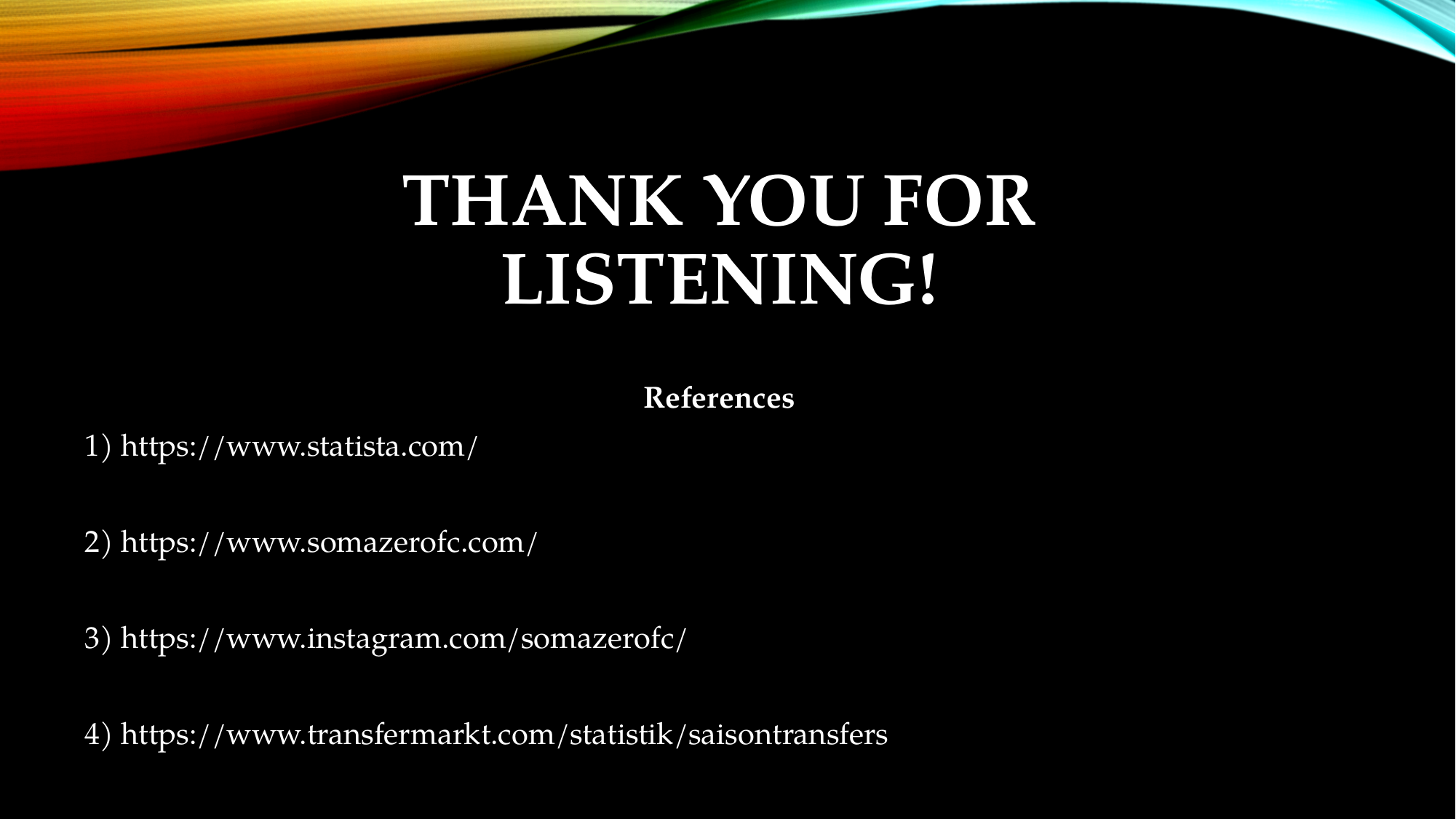

# Thank you for listening!
References
1) https://www.statista.com/

2) https://www.somazerofc.com/

3) https://www.instagram.com/somazerofc/

4) https://www.transfermarkt.com/statistik/saisontransfers